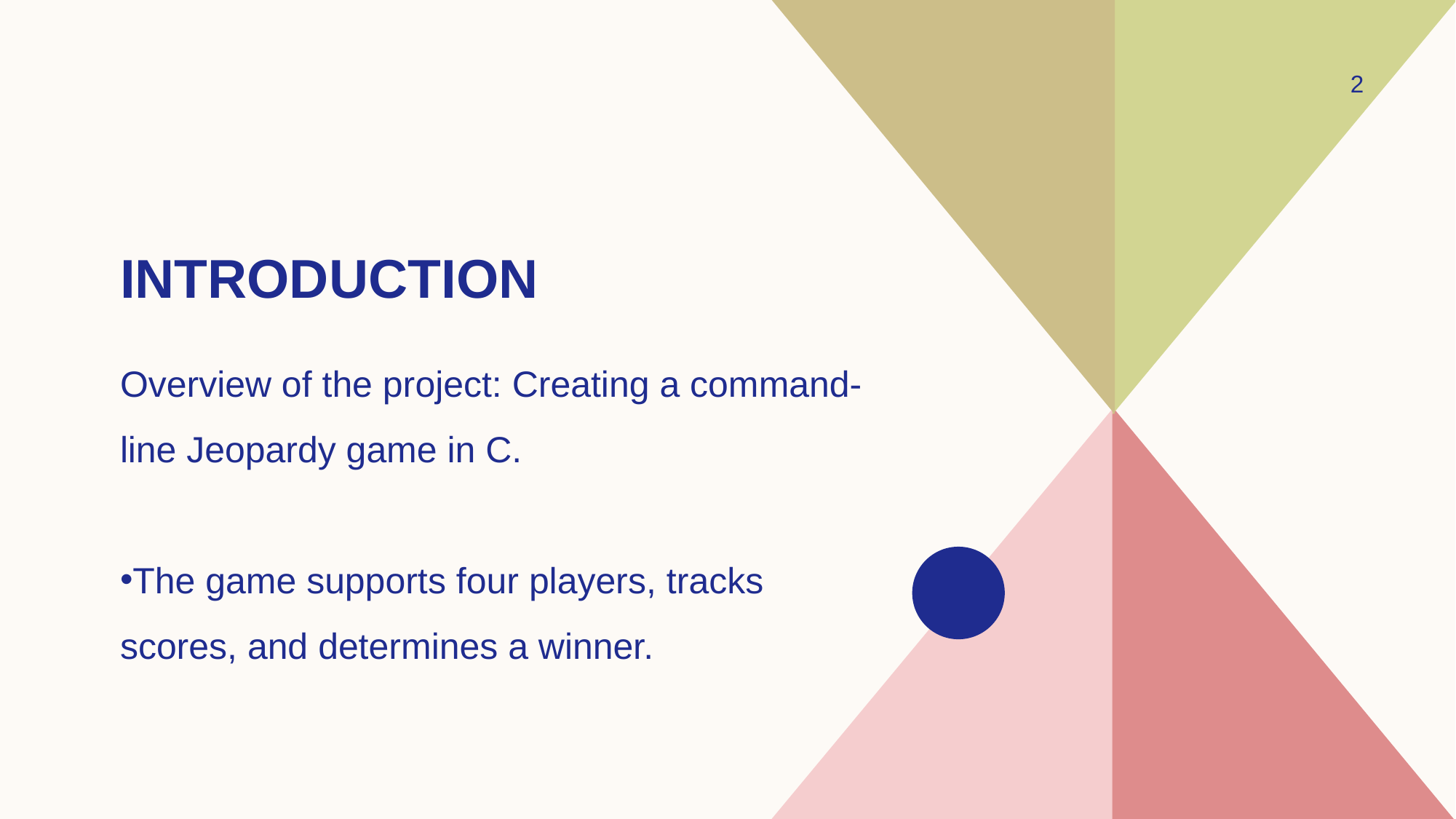

2
# introduction
Overview of the project: Creating a command-line Jeopardy game in C.

The game supports four players, tracks scores, and determines a winner.